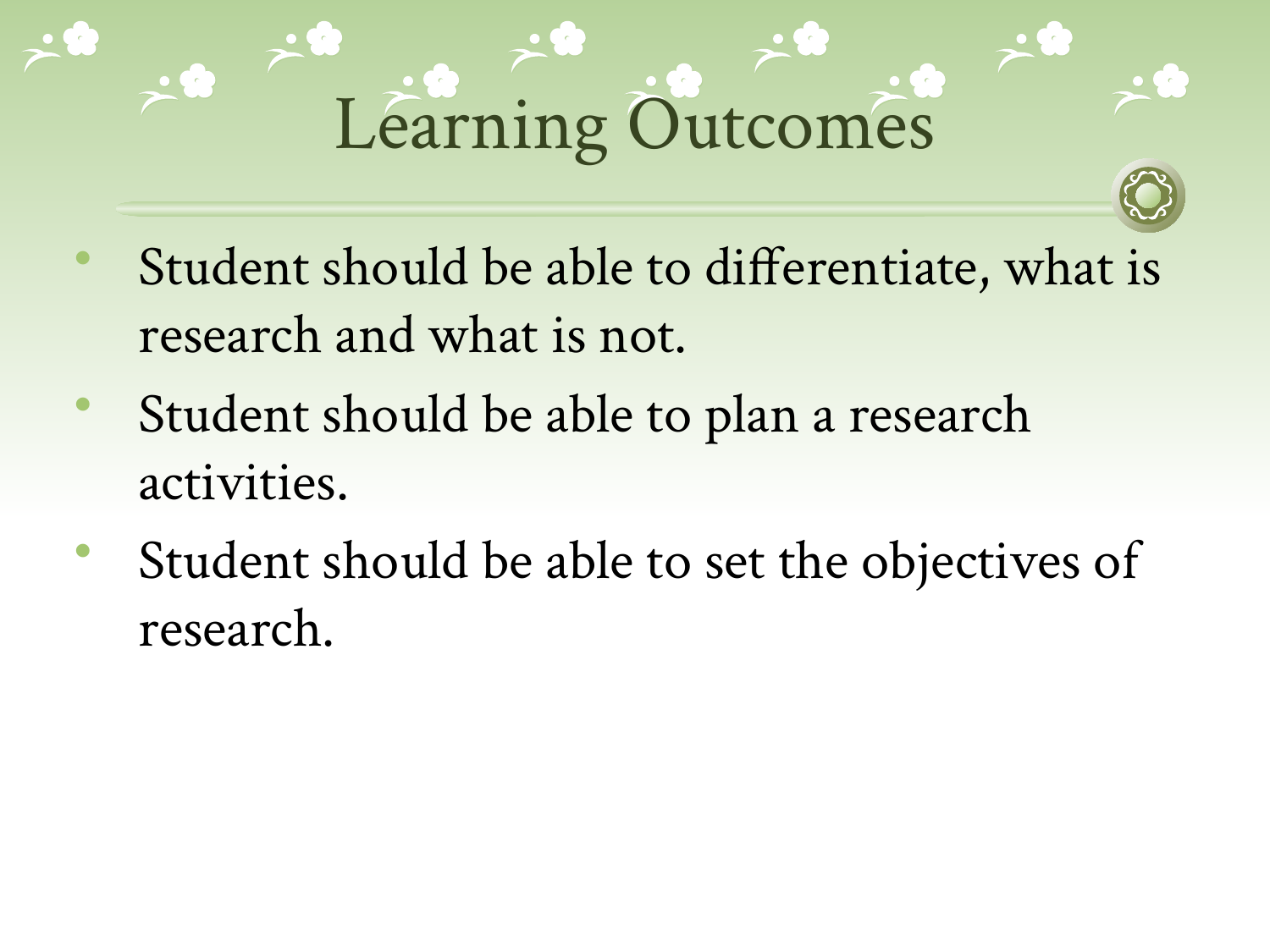

# Learning Outcomes
Student should be able to differentiate, what is research and what is not.
Student should be able to plan a research activities.
Student should be able to set the objectives of research.